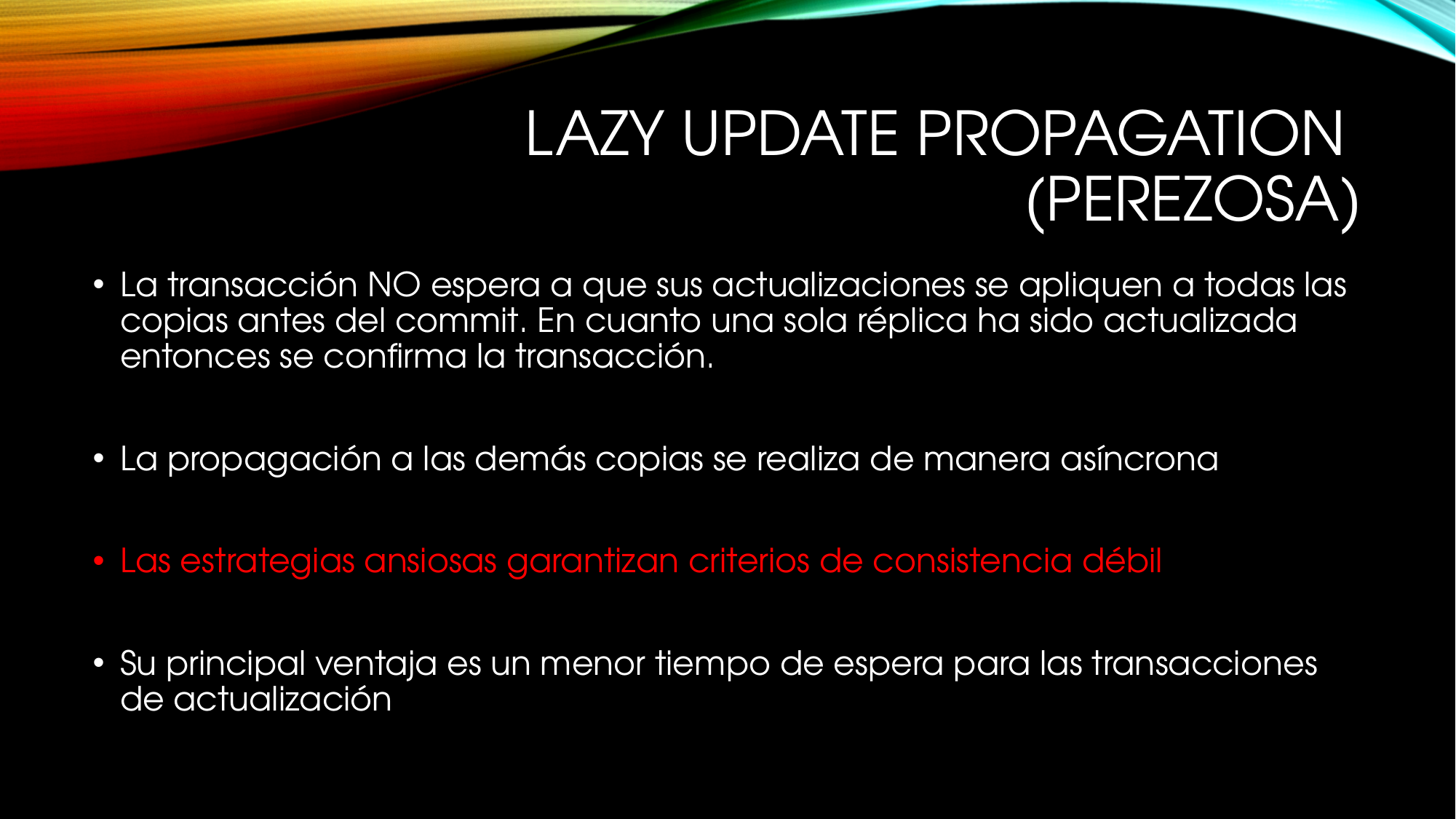

# Lazy update propagation (perezosa)
La transacción NO espera a que sus actualizaciones se apliquen a todas las copias antes del commit. En cuanto una sola réplica ha sido actualizada entonces se confirma la transacción.

La propagación a las demás copias se realiza de manera asíncrona

Las estrategias ansiosas garantizan criterios de consistencia débil

Su principal ventaja es un menor tiempo de espera para las transacciones de actualización